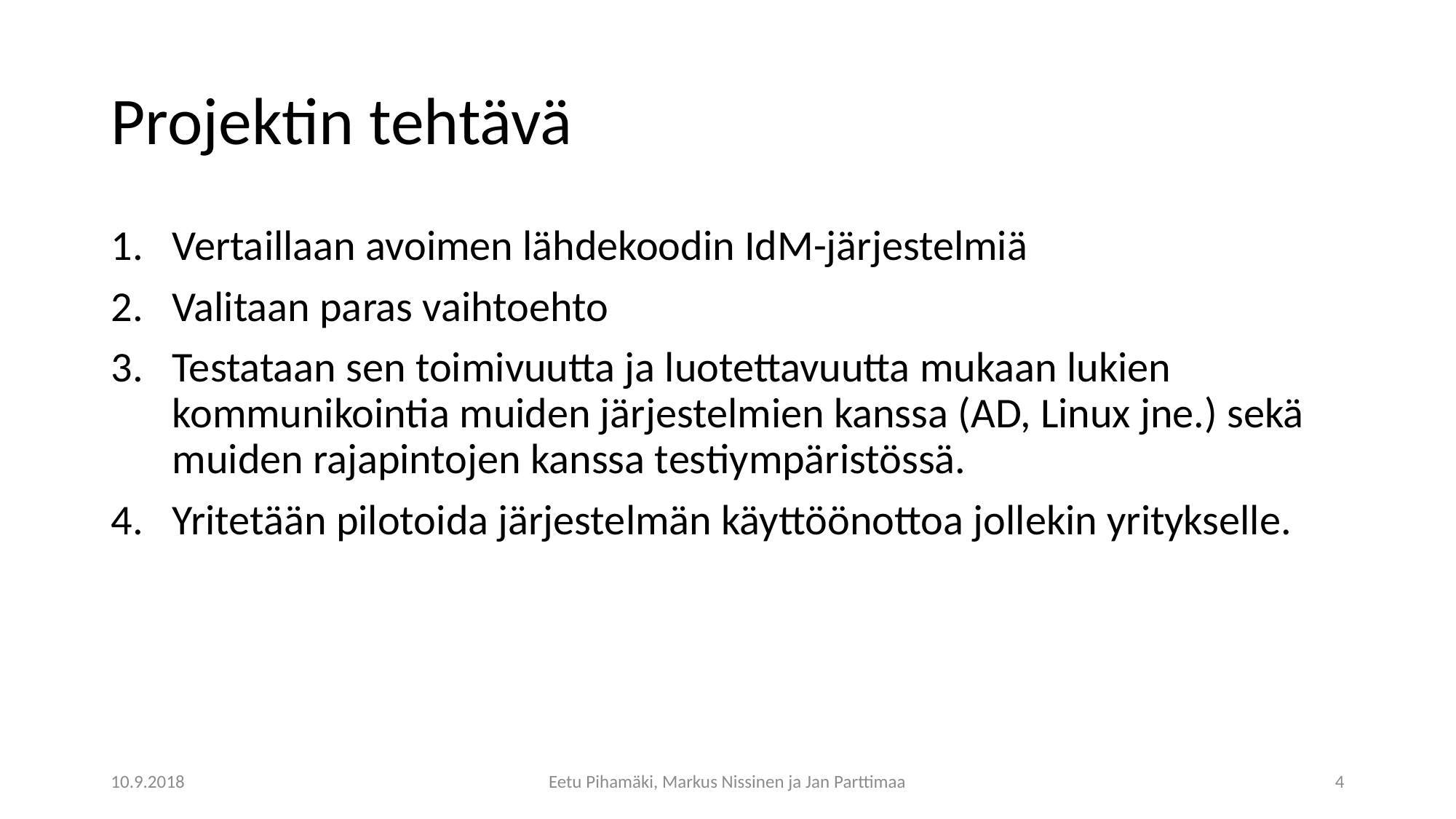

# Projektin tehtävä
Vertaillaan avoimen lähdekoodin IdM-järjestelmiä
Valitaan paras vaihtoehto
Testataan sen toimivuutta ja luotettavuutta mukaan lukien kommunikointia muiden järjestelmien kanssa (AD, Linux jne.) sekä muiden rajapintojen kanssa testiympäristössä.
Yritetään pilotoida järjestelmän käyttöönottoa jollekin yritykselle.

10.9.2018
Eetu Pihamäki, Markus Nissinen ja Jan Parttimaa
4